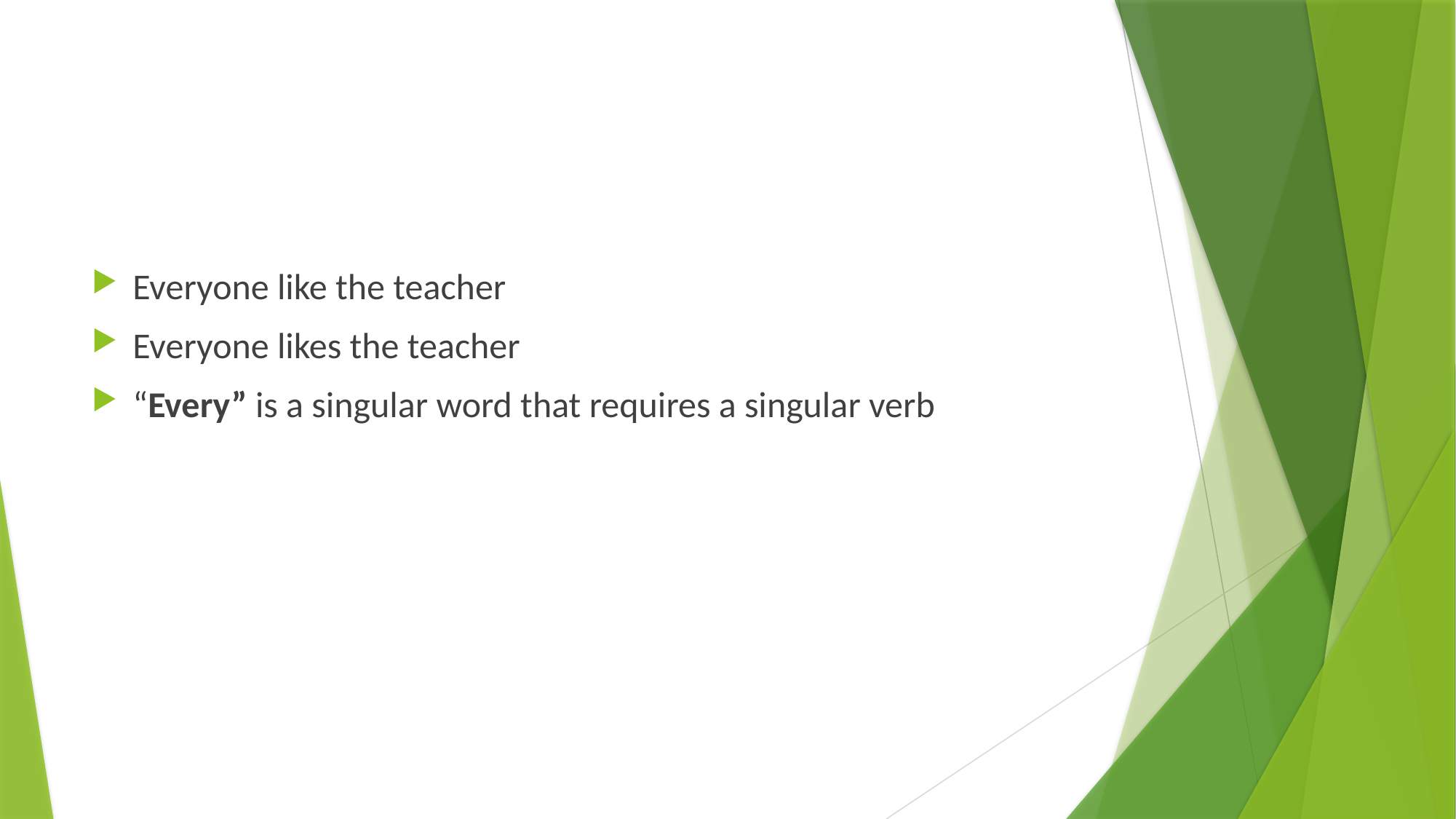

#
Everyone like the teacher
Everyone likes the teacher
“Every” is a singular word that requires a singular verb